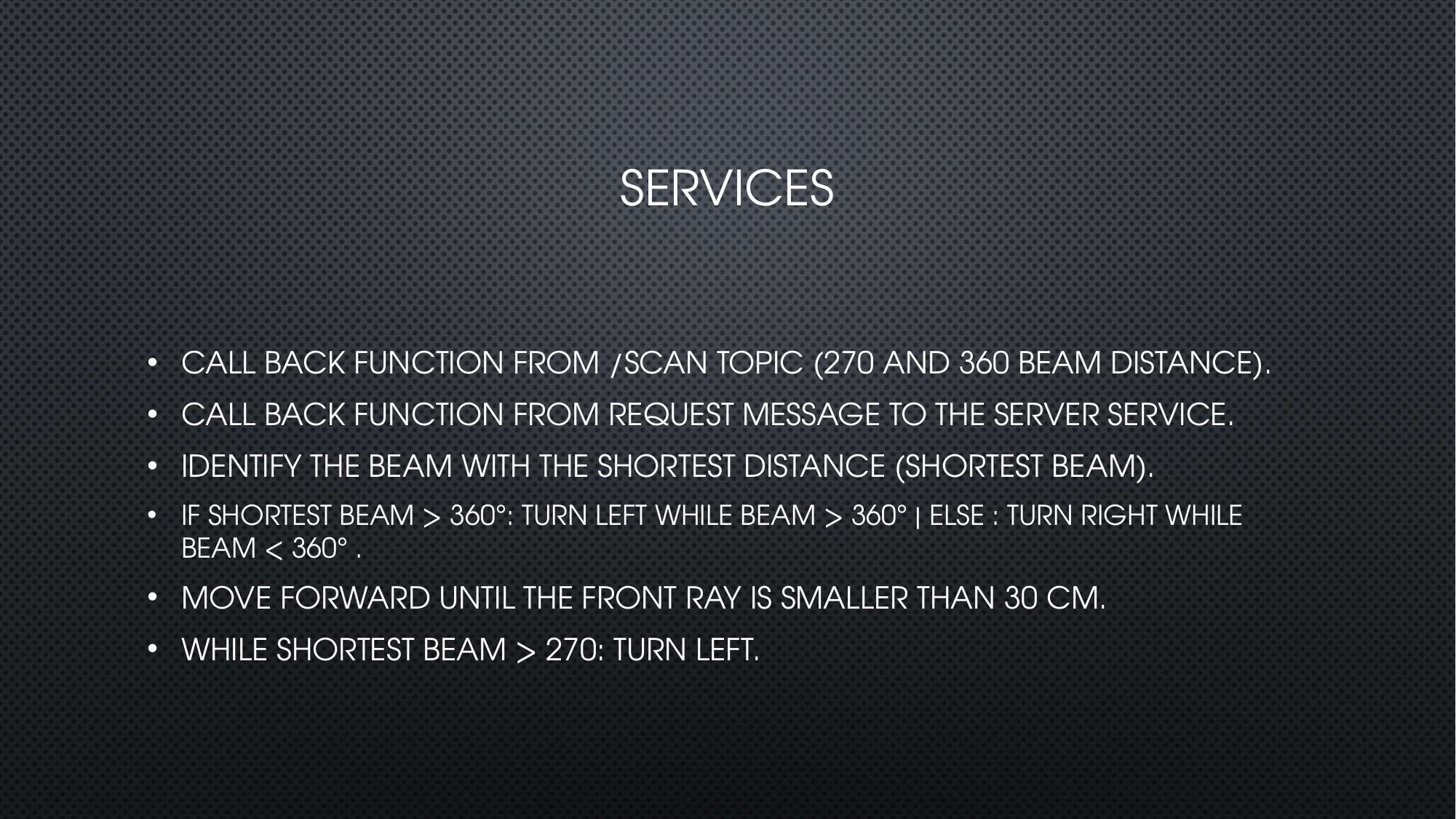

# services
Call back function from /scan topic (270 and 360 beam distance).
Call back function from request message to the server service.
identify the beam with the shortest distance (shortest beam).
If shortest beam > 360°: turn left while beam > 360° | ELSE : turn right while beam < 360° .
Move forward until the front ray is smaller than 30 cm.
while shortest beam > 270: turn left.